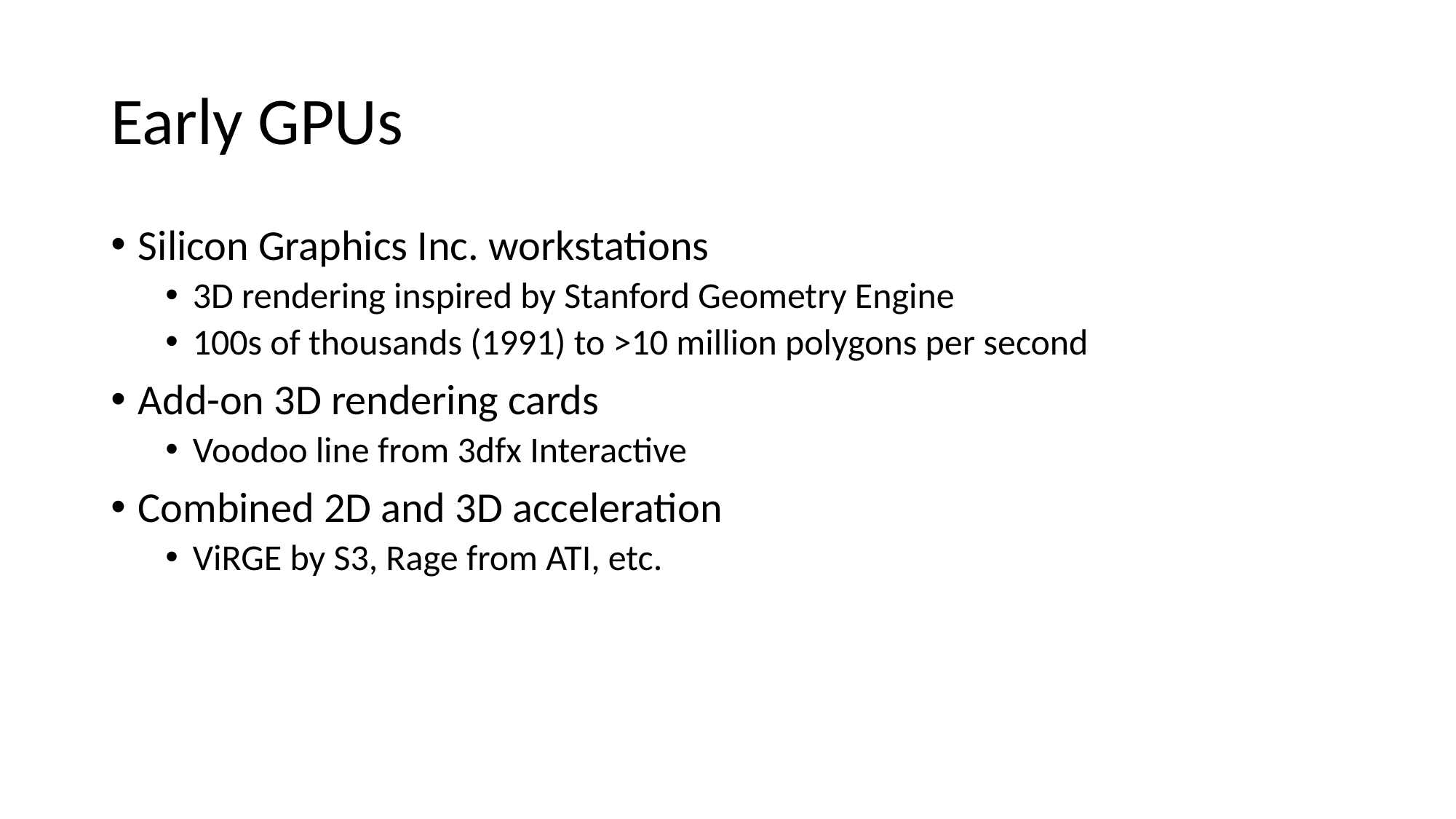

# Early GPUs
Silicon Graphics Inc. workstations
3D rendering inspired by Stanford Geometry Engine
100s of thousands (1991) to >10 million polygons per second
Add-on 3D rendering cards
Voodoo line from 3dfx Interactive
Combined 2D and 3D acceleration
ViRGE by S3, Rage from ATI, etc.